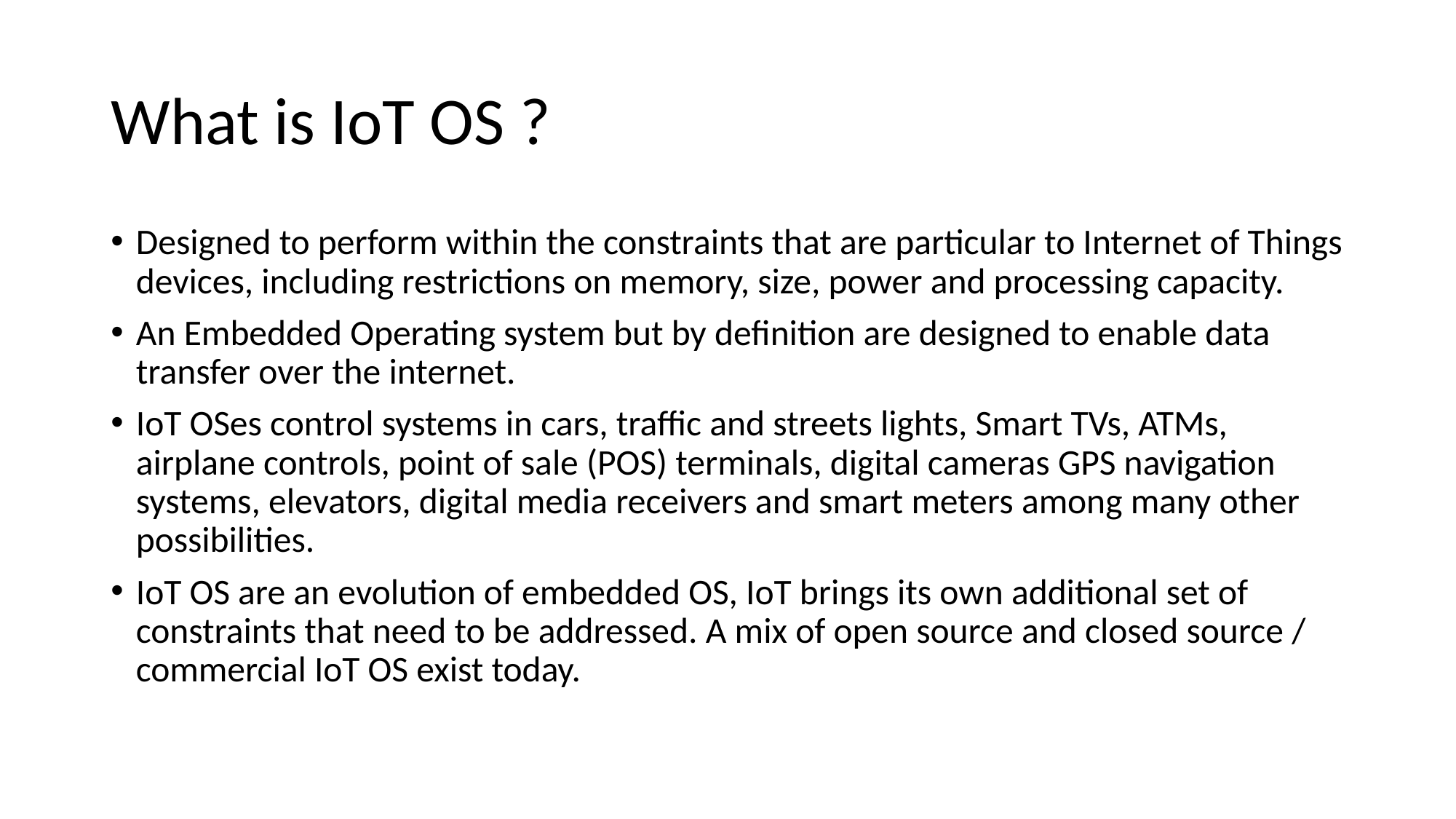

# What is IoT OS ?
Designed to perform within the constraints that are particular to Internet of Things devices, including restrictions on memory, size, power and processing capacity.
An Embedded Operating system but by definition are designed to enable data transfer over the internet.
IoT OSes control systems in cars, traffic and streets lights, Smart TVs, ATMs, airplane controls, point of sale (POS) terminals, digital cameras GPS navigation systems, elevators, digital media receivers and smart meters among many other possibilities.
IoT OS are an evolution of embedded OS, IoT brings its own additional set of constraints that need to be addressed. A mix of open source and closed source / commercial IoT OS exist today.